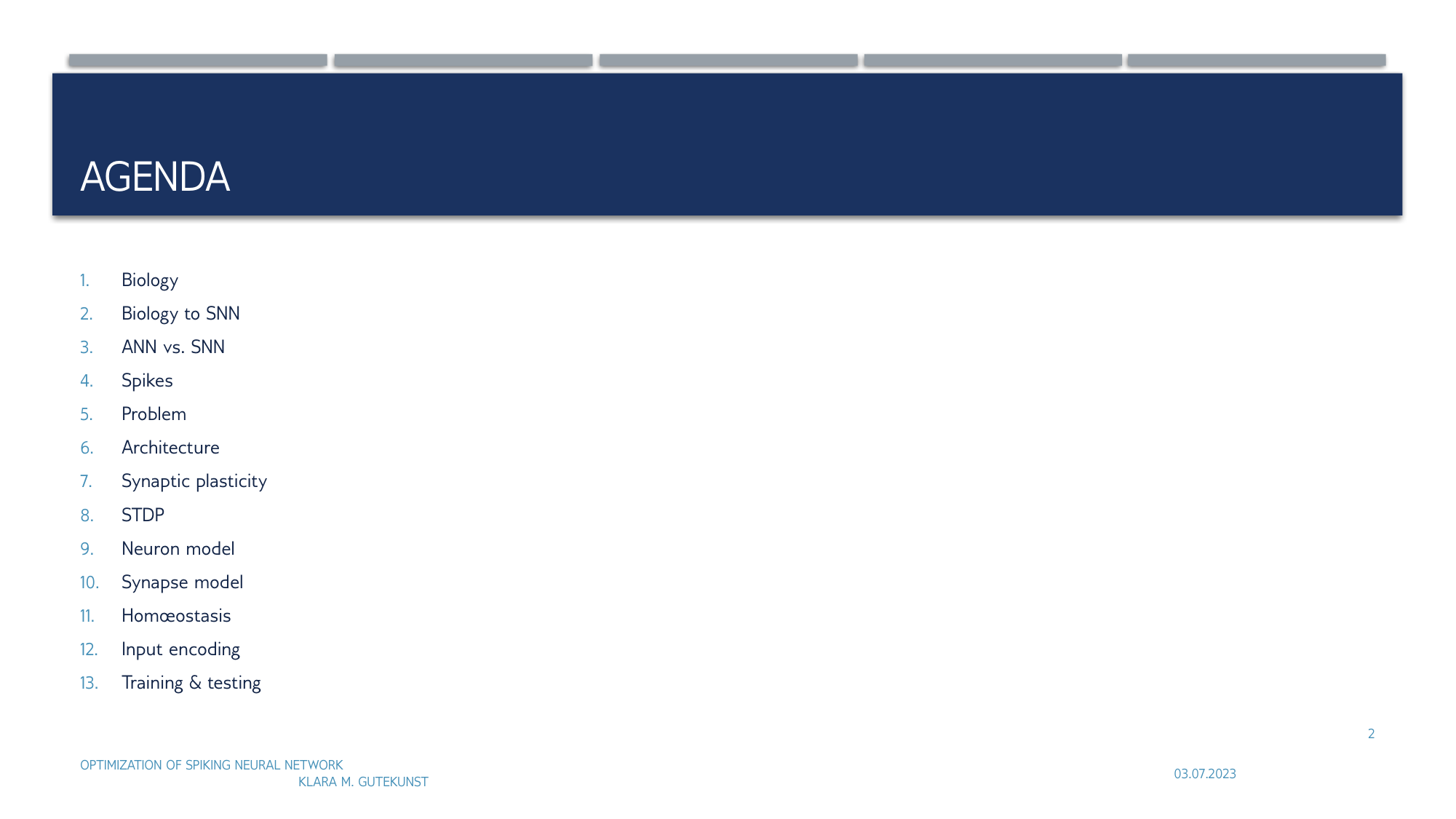

# Agenda
Biology
Biology to SNN
ANN vs. SNN
Spikes
Problem
Architecture
Synaptic plasticity
STDP
Neuron model
Synapse model
Homoeostasis
Input encoding
Training & testing
2
Optimization of Spiking Neural Network							Klara M. Gutekunst
03.07.2023